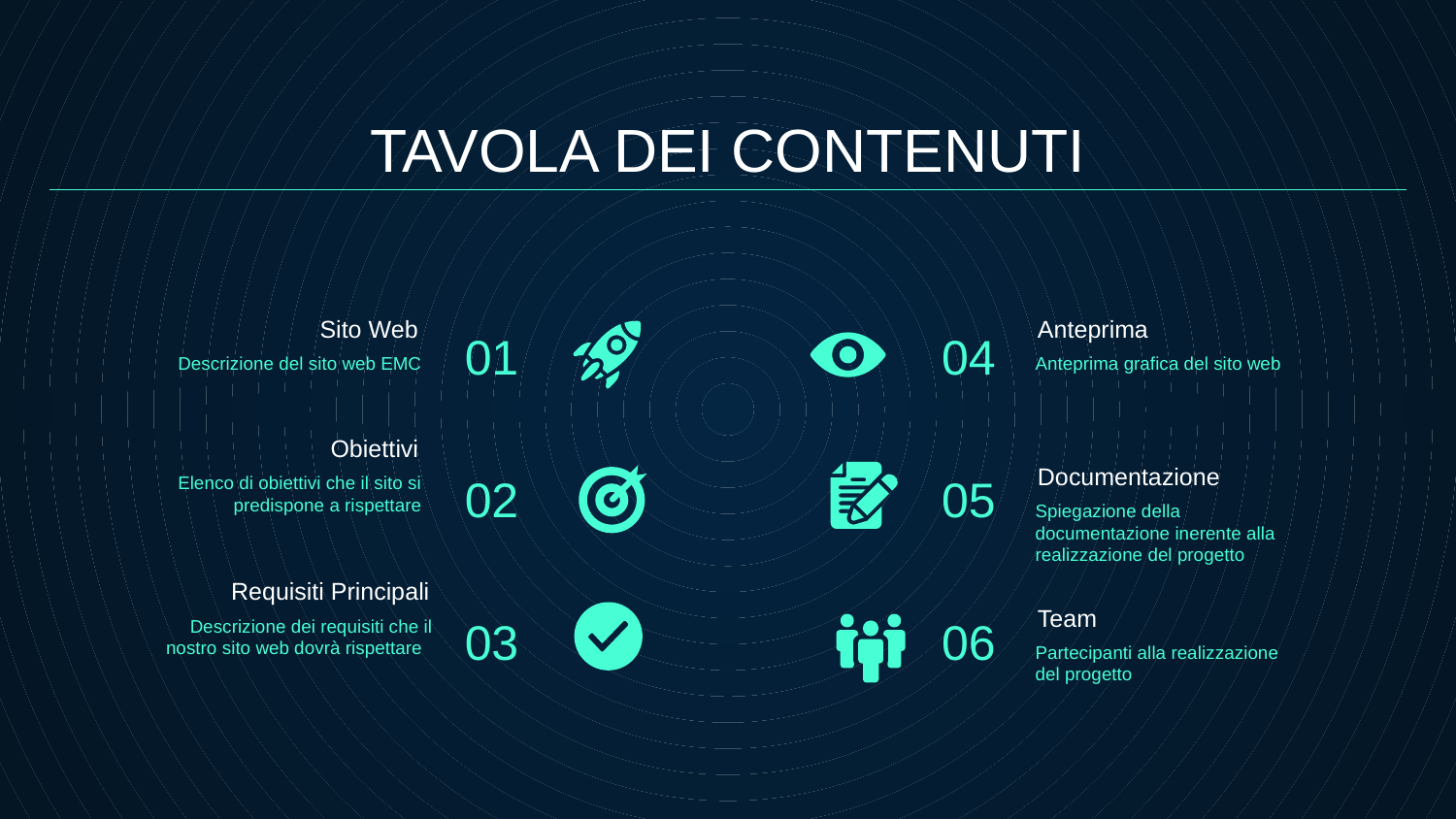

# TAVOLA DEI CONTENUTI
01
04

Sito Web
Anteprima

Descrizione del sito web EMC
Anteprima grafica del sito web
Obiettivi
02
05
Elenco di obiettivi che il sito si predispone a rispettare

Documentazione
Spiegazione della documentazione inerente alla realizzazione del progetto
03
06
Requisiti Principali
Descrizione dei requisiti che il nostro sito web dovrà rispettare

Team
Partecipanti alla realizzazione del progetto